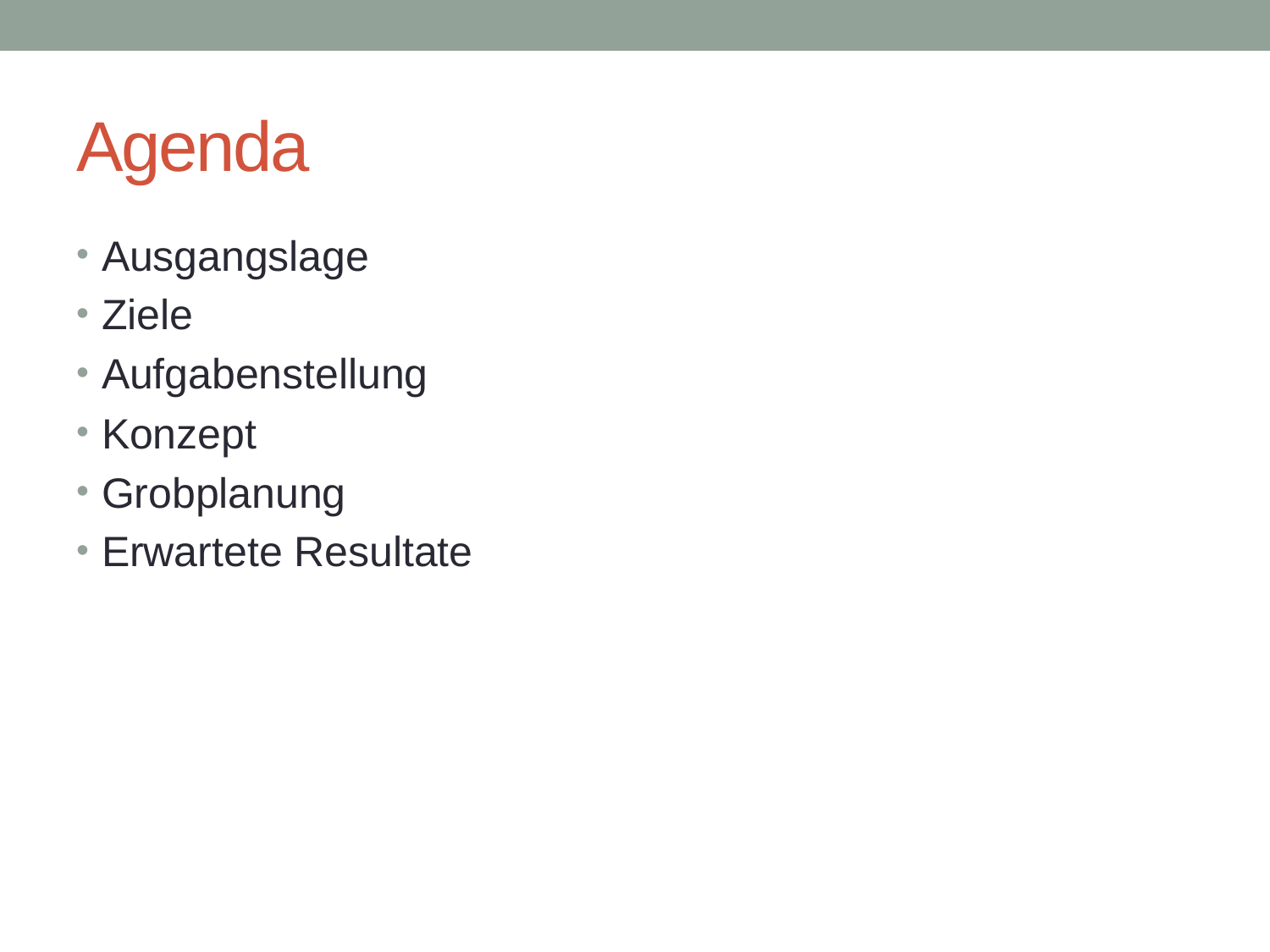

# Agenda
Ausgangslage
Ziele
Aufgabenstellung
Konzept
Grobplanung
Erwartete Resultate